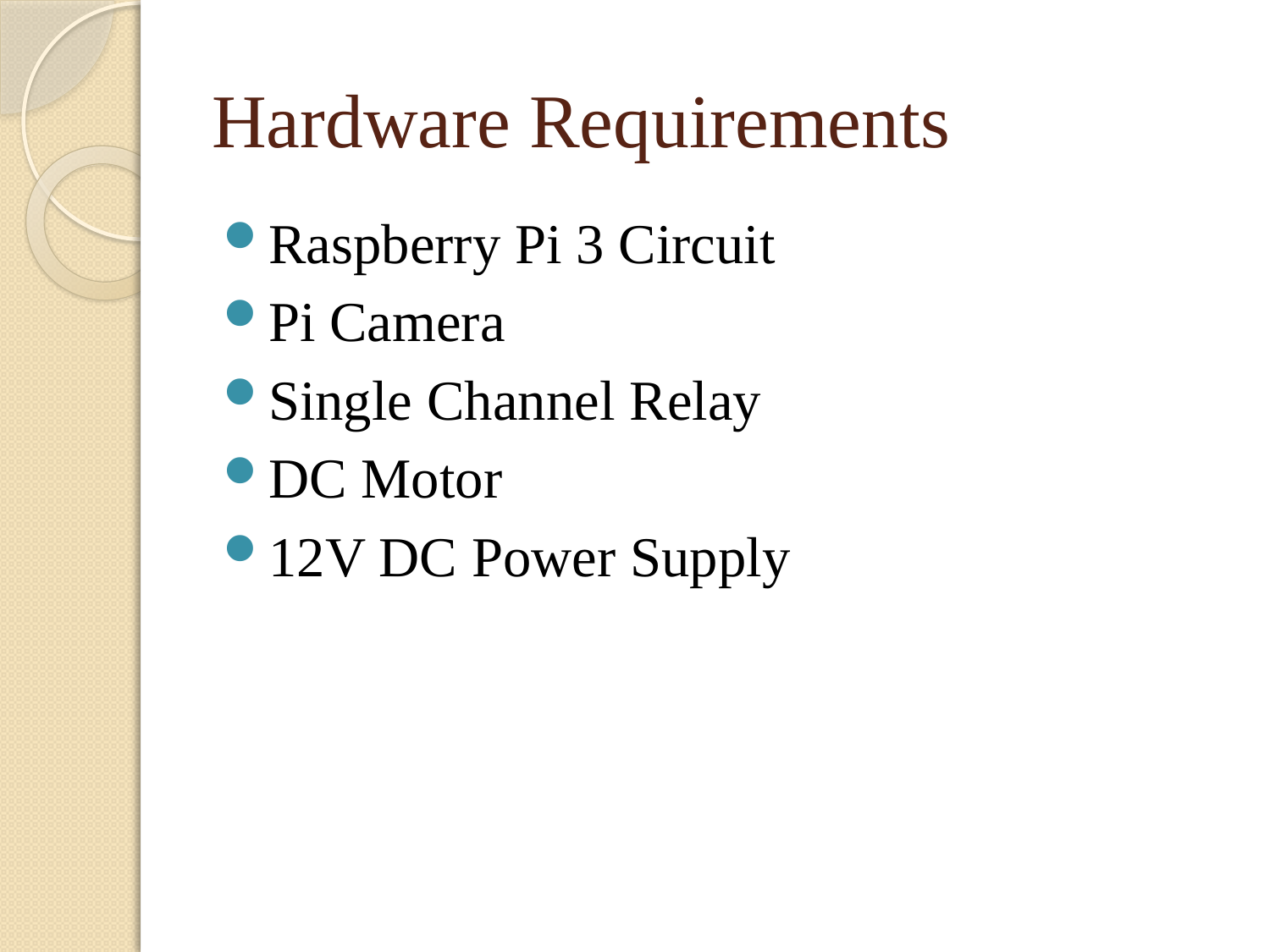

# Hardware Requirements
Raspberry Pi 3 Circuit
Pi Camera
Single Channel Relay
DC Motor
12V DC Power Supply